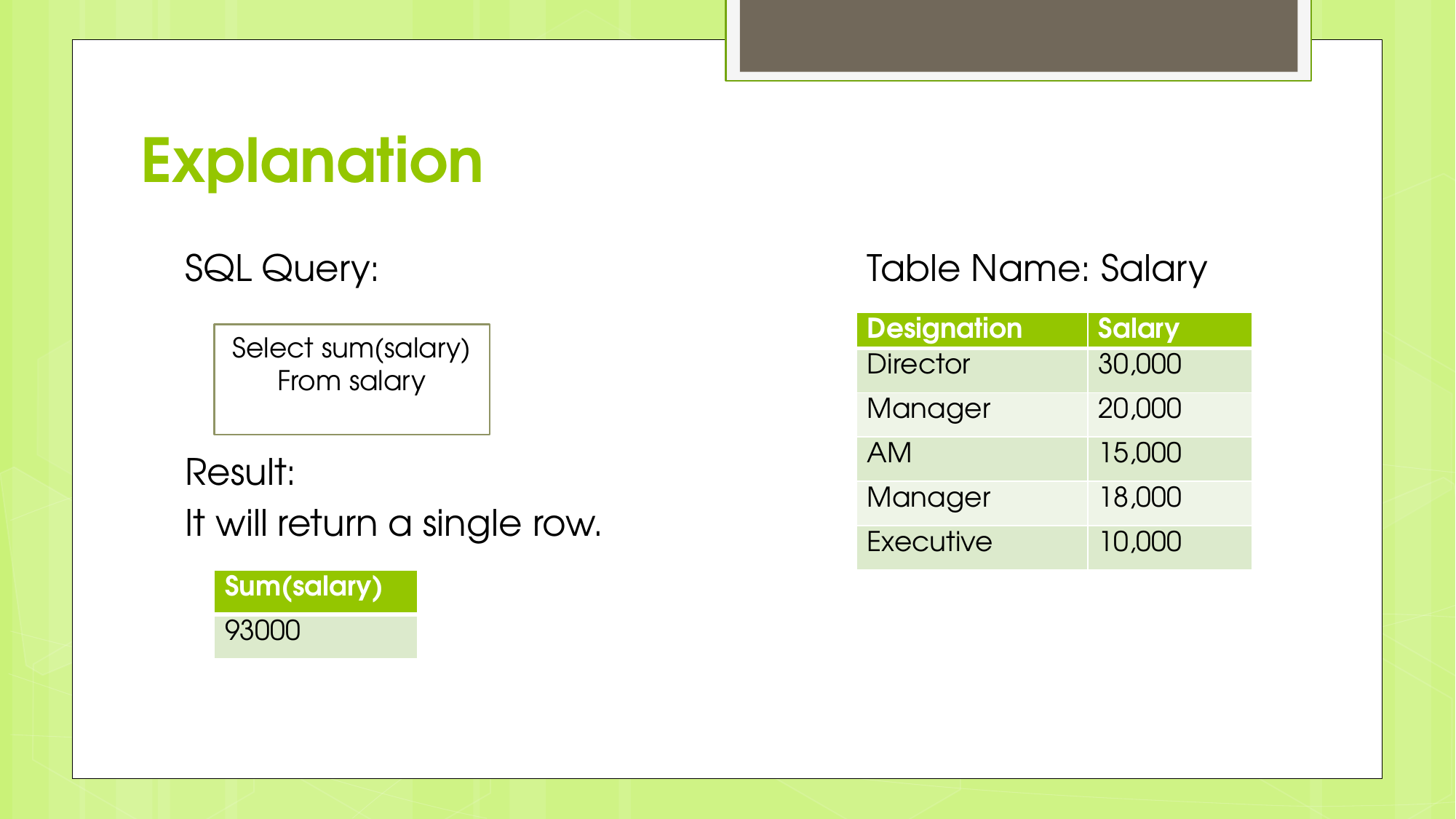

# Explanation
SQL Query:

Result:
It will return a single row.

Table Name: Salary
| Designation | Salary |
| --- | --- |
| Director | 30,000 |
| Manager | 20,000 |
| AM | 15,000 |
| Manager | 18,000 |
| Executive | 10,000 |
Select sum(salary)
From salary

| Sum(salary) |
| --- |
| 93000 |